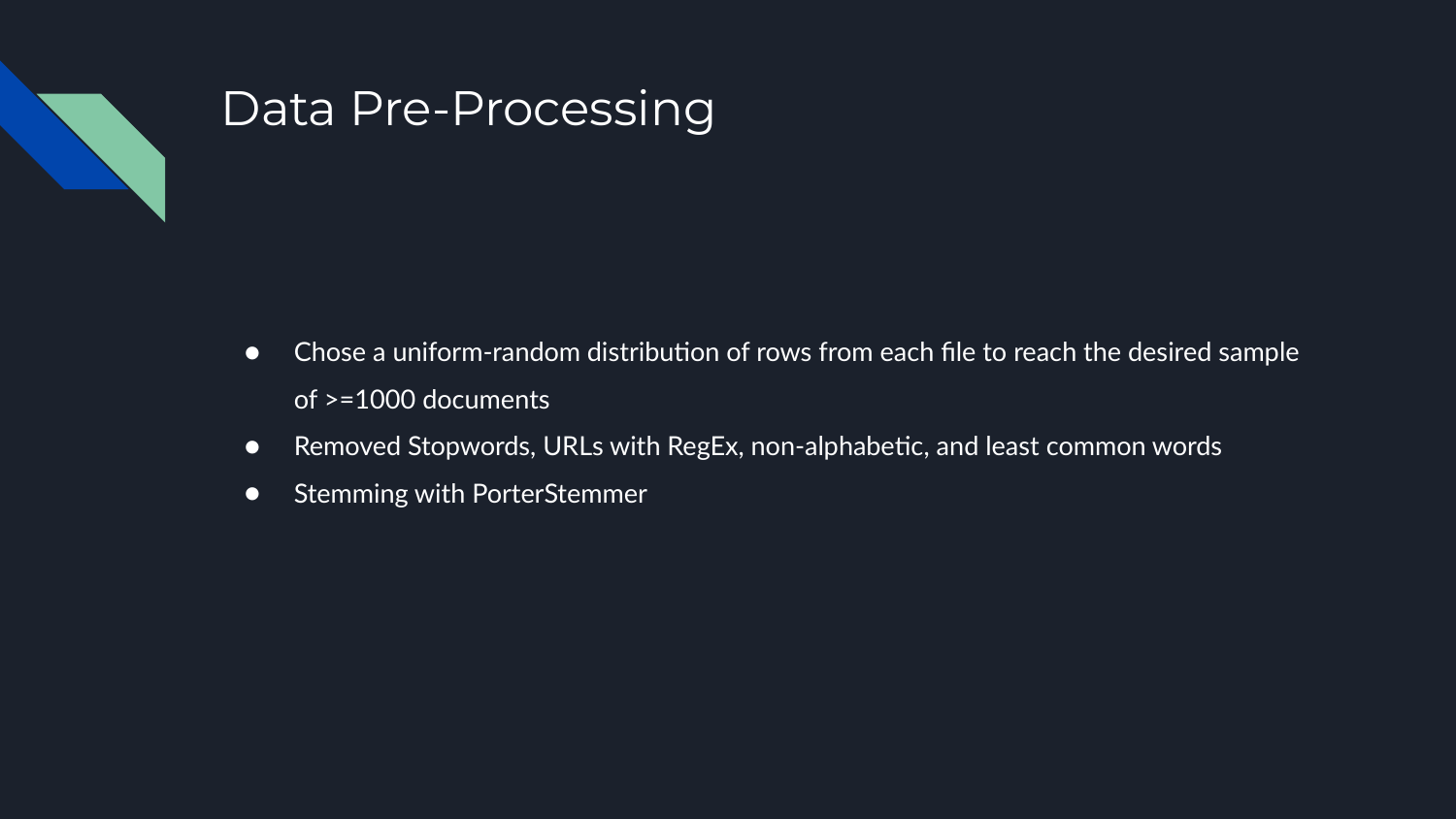

# Data Pre-Processing

Chose a uniform-random distribution of rows from each file to reach the desired sample of >=1000 documents
Removed Stopwords, URLs with RegEx, non-alphabetic, and least common words
Stemming with PorterStemmer